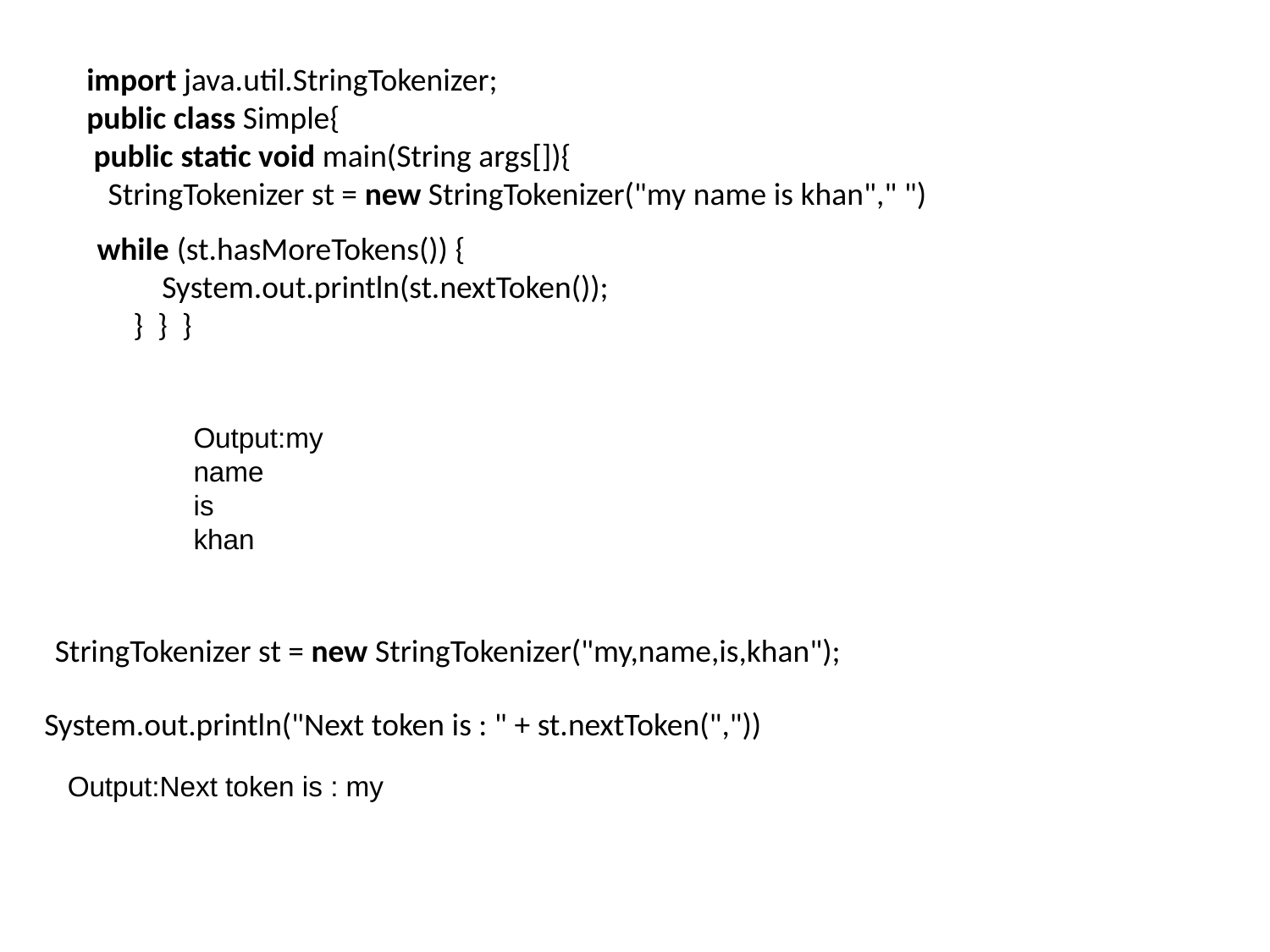

import java.util.StringTokenizer;
public class Simple{
 public static void main(String args[]){
   StringTokenizer st = new StringTokenizer("my name is khan"," ")
while (st.hasMoreTokens()) {
         System.out.println(st.nextToken());
     }  }  }
Output:my
name
is
khan
StringTokenizer st = new StringTokenizer("my,name,is,khan");
System.out.println("Next token is : " + st.nextToken(","))
Output:Next token is : my